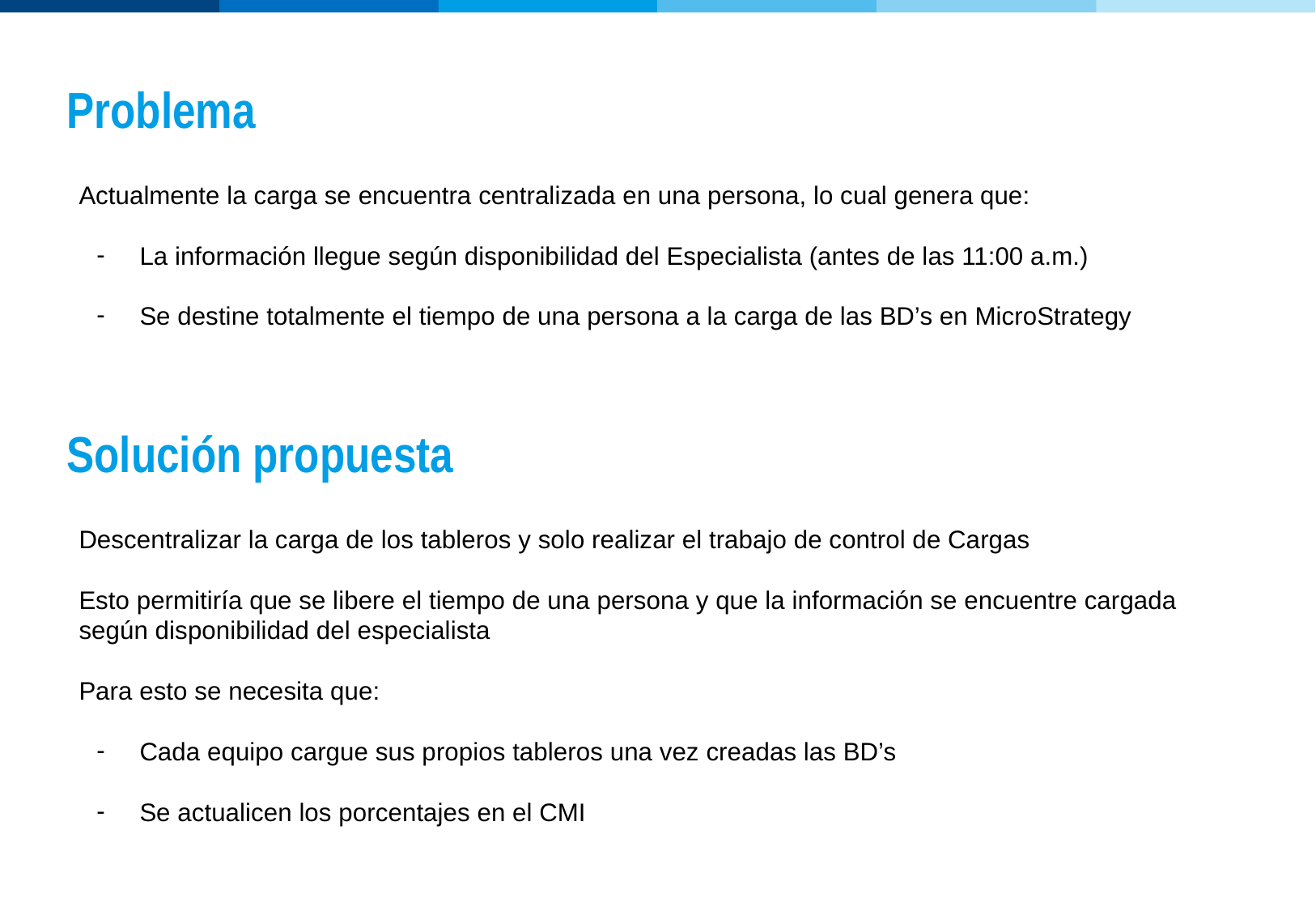

Problema
Actualmente la carga se encuentra centralizada en una persona, lo cual genera que:

La información llegue según disponibilidad del Especialista (antes de las 11:00 a.m.)

Se destine totalmente el tiempo de una persona a la carga de las BD’s en MicroStrategy

Solución propuesta
Descentralizar la carga de los tableros y solo realizar el trabajo de control de Cargas

Esto permitiría que se libere el tiempo de una persona y que la información se encuentre cargada según disponibilidad del especialista

Para esto se necesita que:

Cada equipo cargue sus propios tableros una vez creadas las BD’s

Se actualicen los porcentajes en el CMI